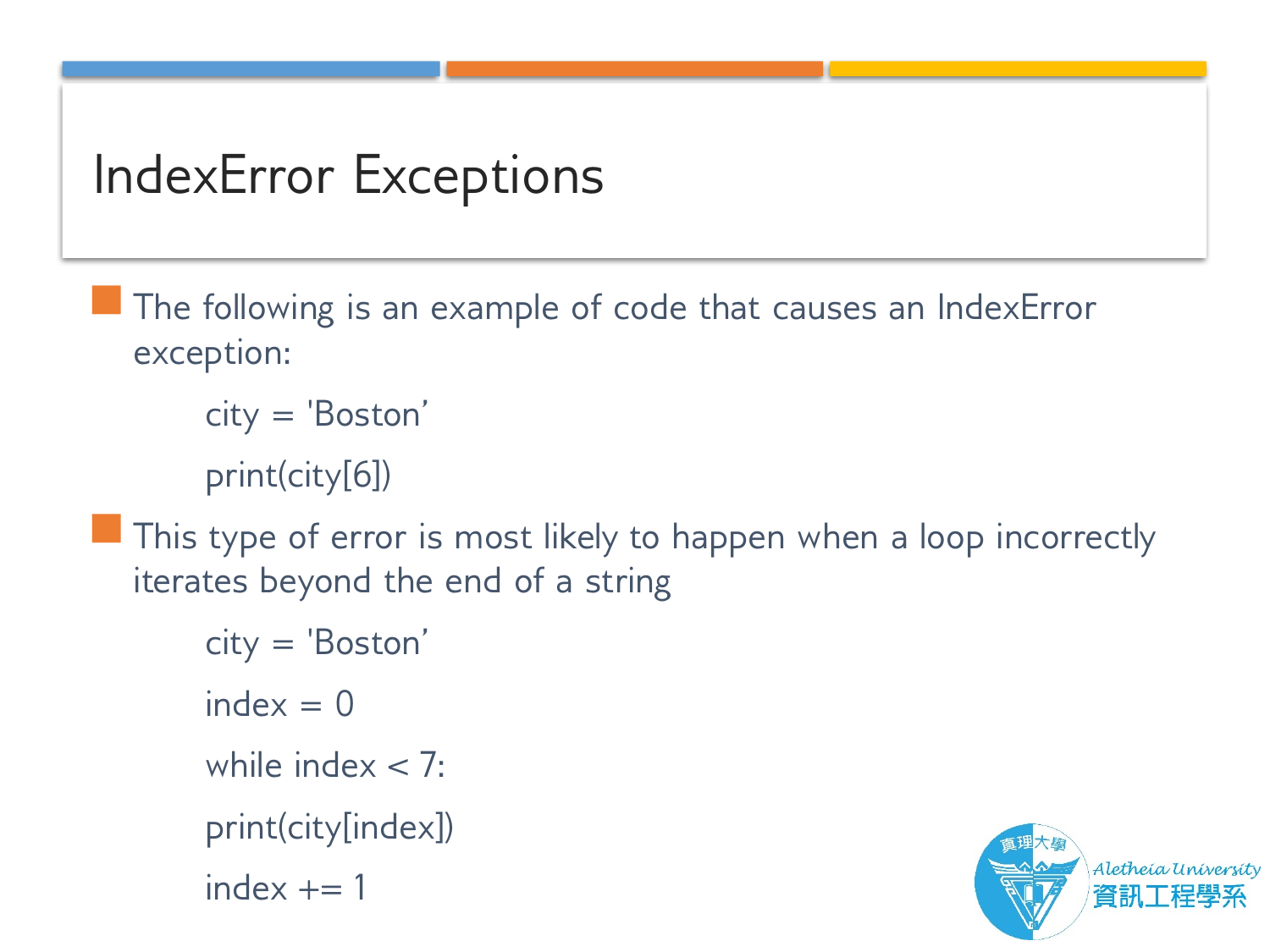

# IndexError Exceptions
The following is an example of code that causes an IndexError exception:
	city = 'Boston’
	print(city[6])
This type of error is most likely to happen when a loop incorrectly iterates beyond the end of a string
	city = 'Boston’
	index = 0
	while index < 7:
		print(city[index])
		index += 1